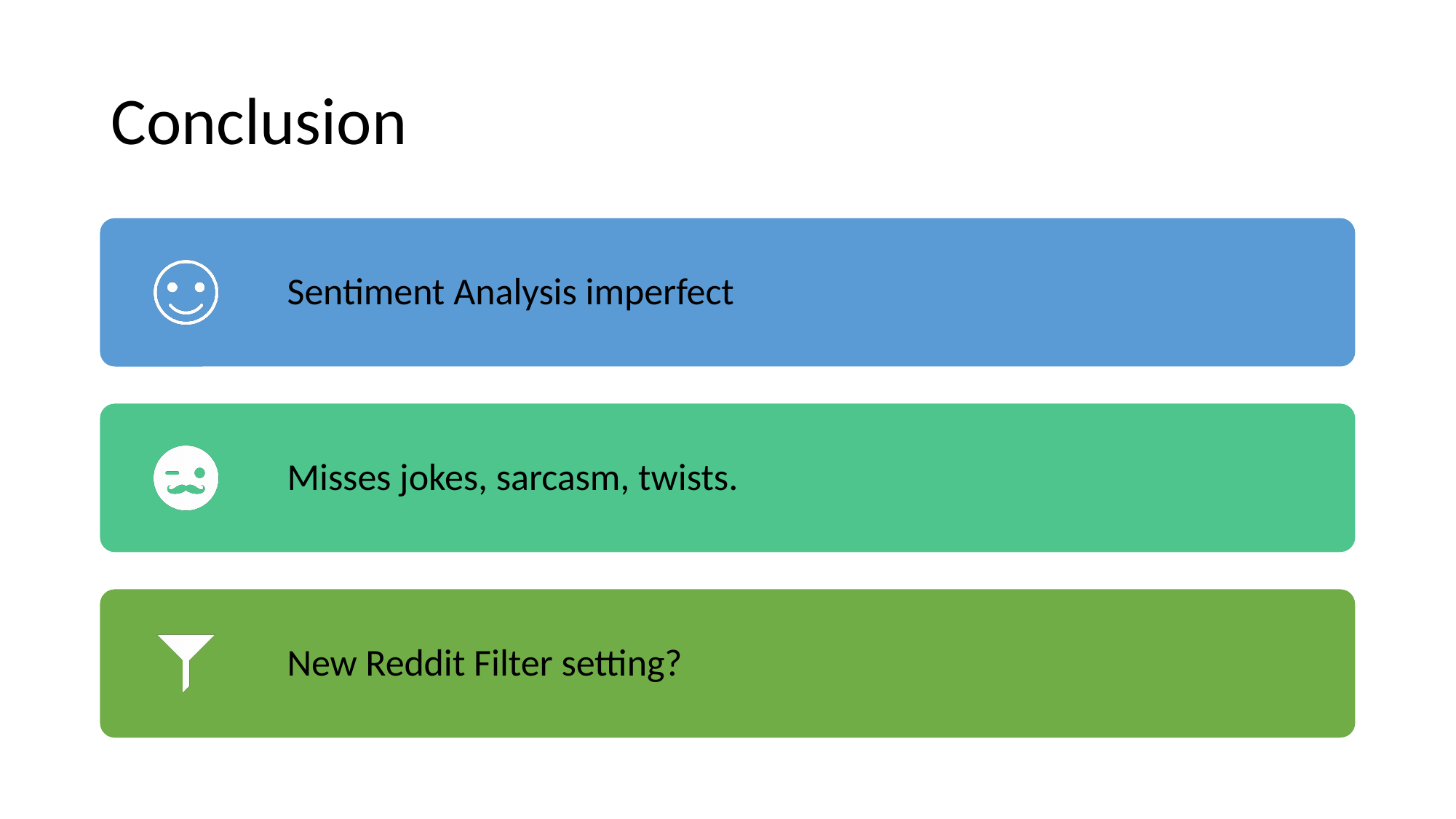

# Conclusion
Sentiment Analysis imperfect
Misses jokes, sarcasm, twists.
New Reddit Filter setting?